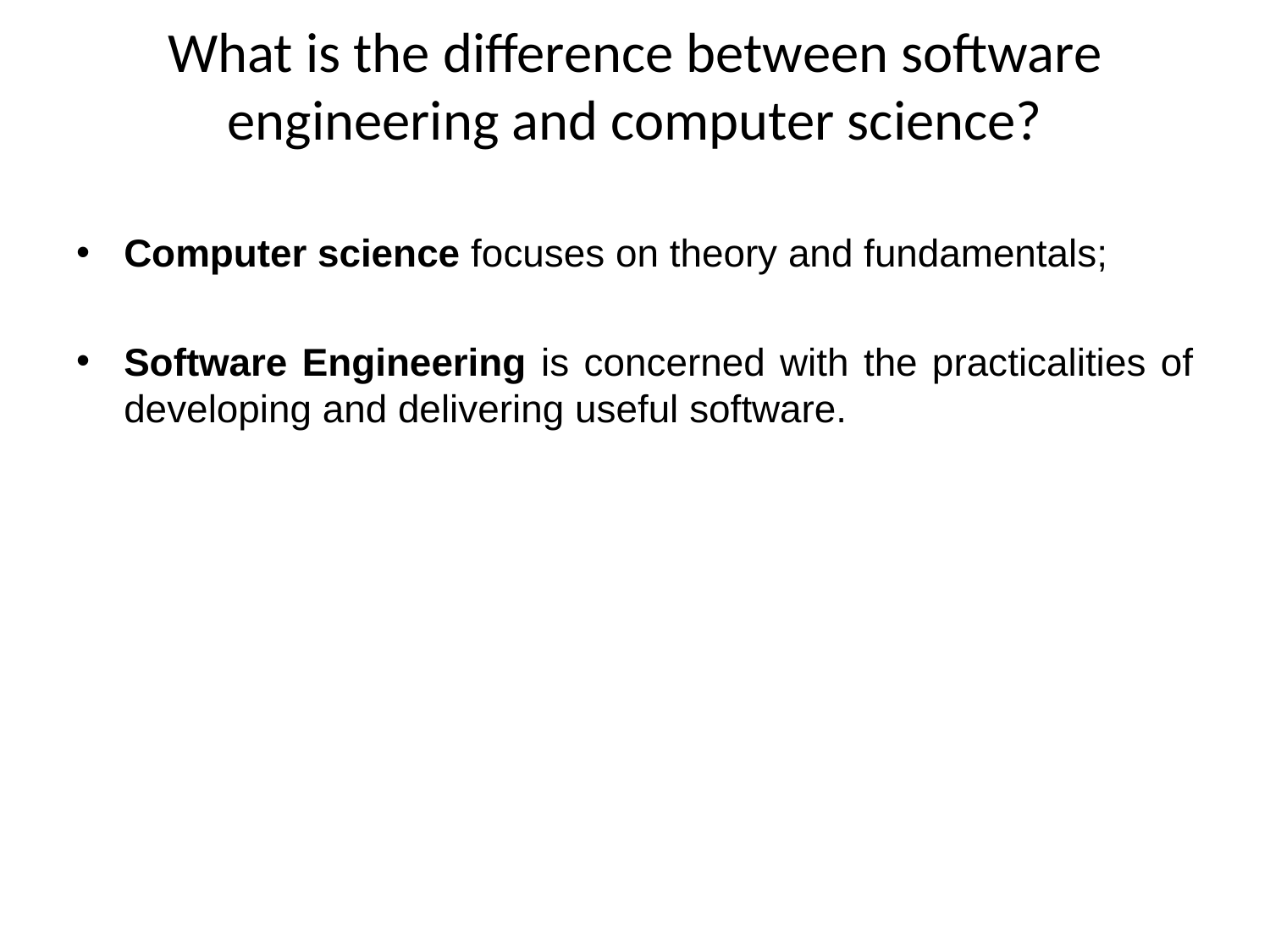

# What is the difference between software engineering and computer science?
Computer science focuses on theory and fundamentals;

Software Engineering is concerned with the practicalities of developing and delivering useful software.